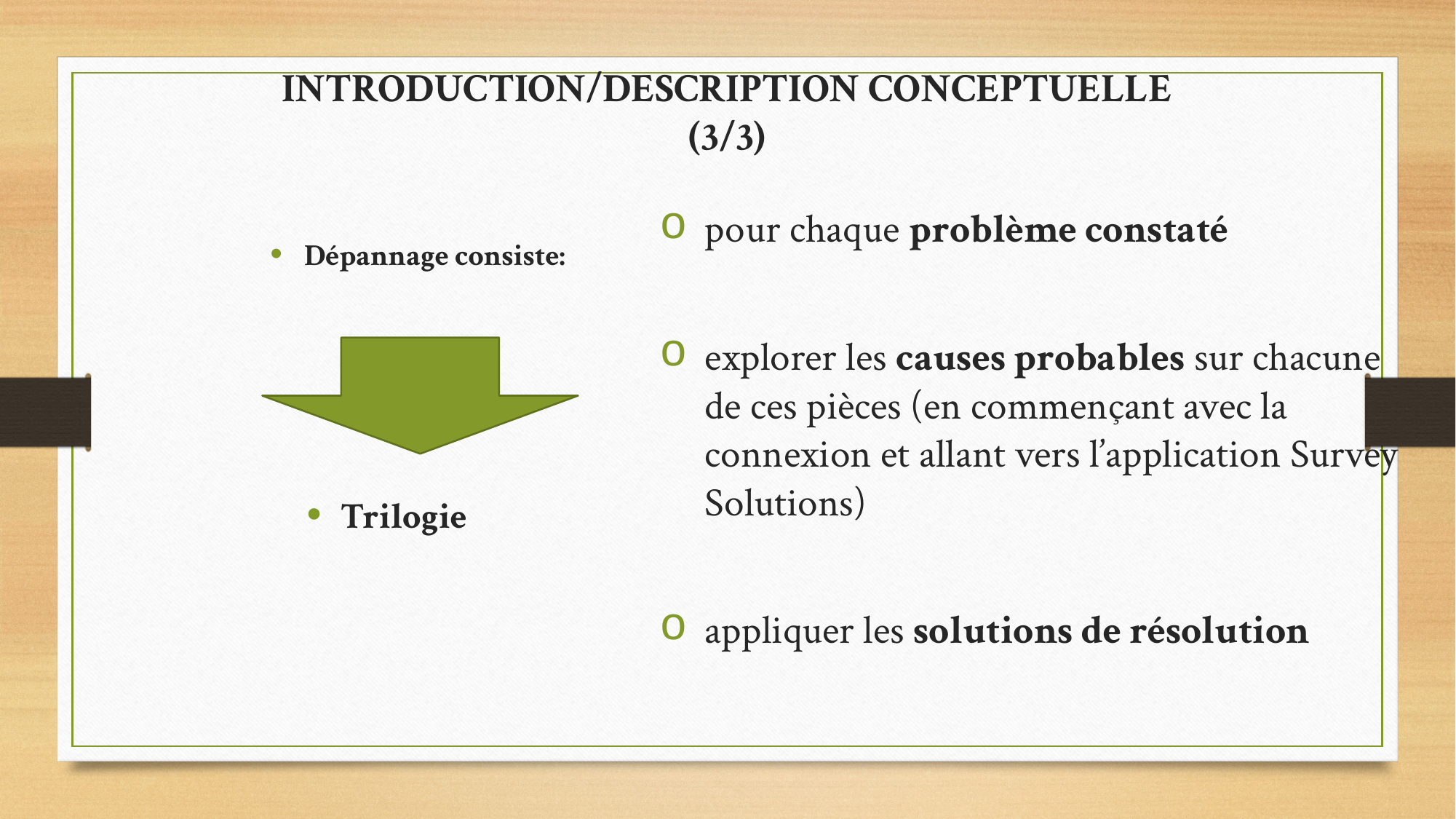

# INTRODUCTION/DESCRIPTION CONCEPTUELLE (3/3)

Dépannage consiste:

Trilogie
pour chaque problème constaté

explorer les causes probables sur chacune de ces pièces (en commençant avec la connexion et allant vers l’application Survey Solutions)

appliquer les solutions de résolution